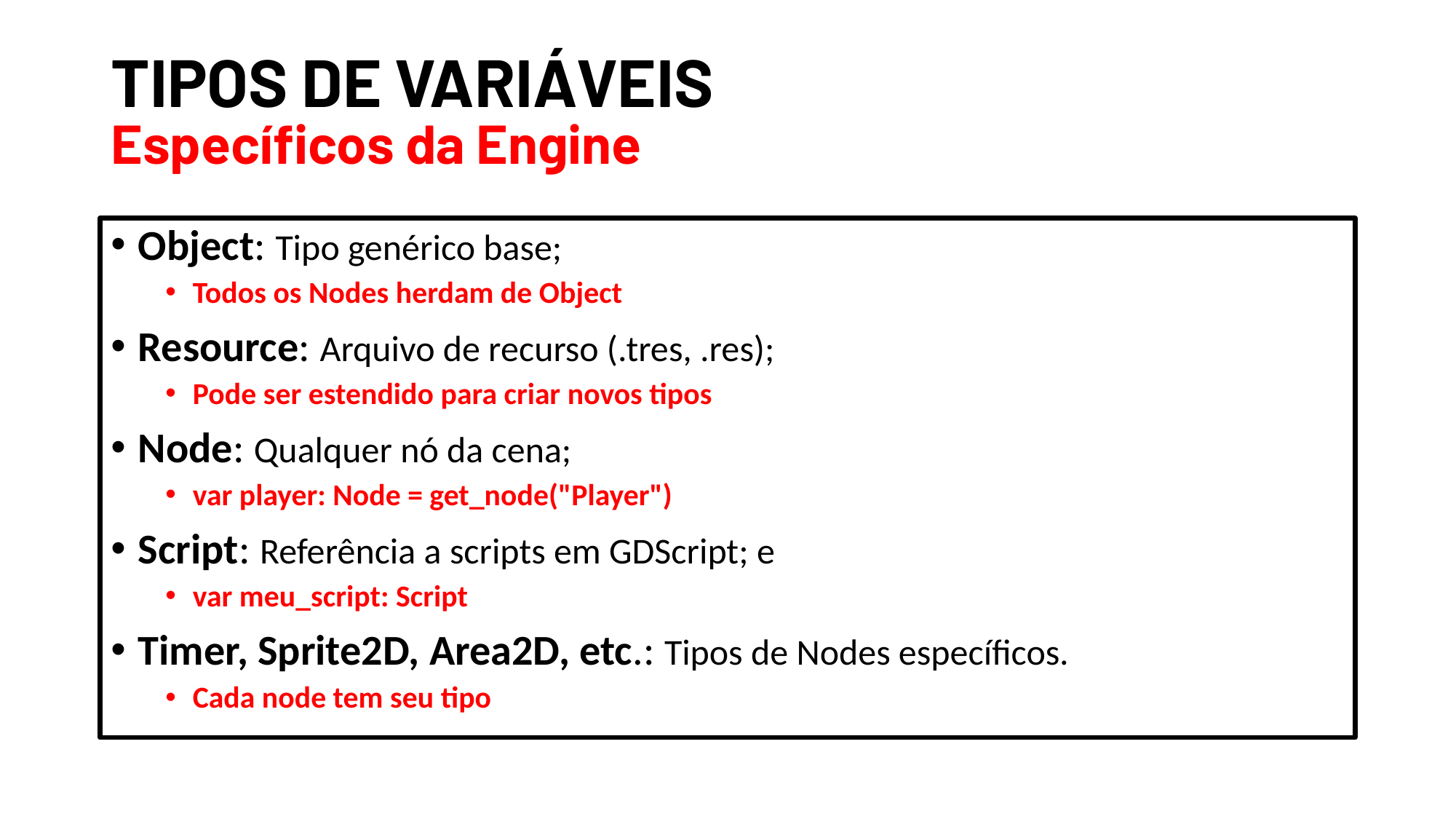

# TIPOS DE VARIÁVEIS
Específicos da Engine
Object: Tipo genérico base;
Todos os Nodes herdam de Object
Resource: Arquivo de recurso (.tres, .res);
Pode ser estendido para criar novos tipos
Node: Qualquer nó da cena;
var player: Node = get_node("Player")
Script: Referência a scripts em GDScript; e
var meu_script: Script
Timer, Sprite2D, Area2D, etc.: Tipos de Nodes específicos.
Cada node tem seu tipo